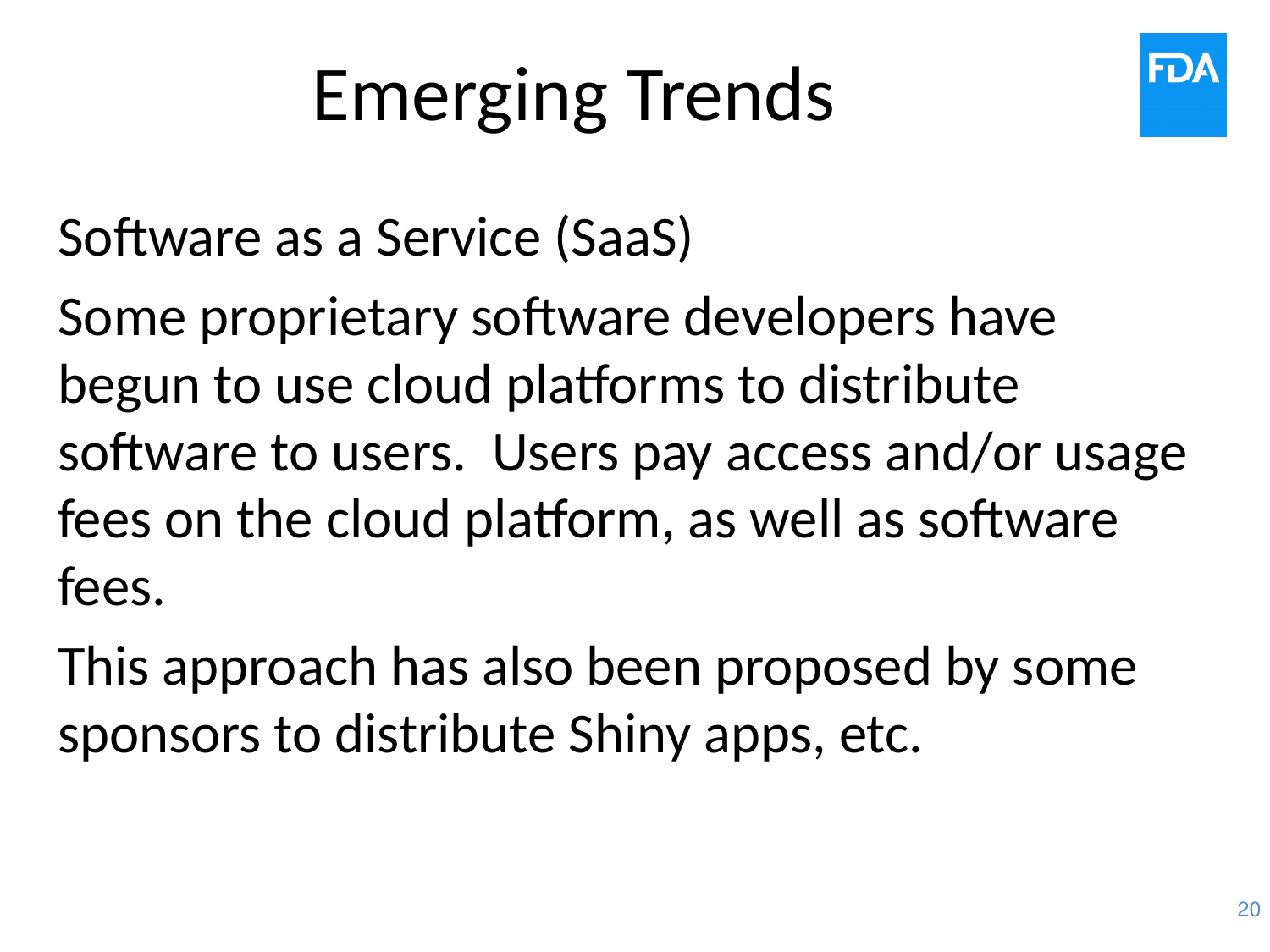

# Emerging Trends
Software as a Service (SaaS)
Some proprietary software developers have begun to use cloud platforms to distribute software to users.  Users pay access and/or usage fees on the cloud platform, as well as software fees.
This approach has also been proposed by some sponsors to distribute Shiny apps, etc.